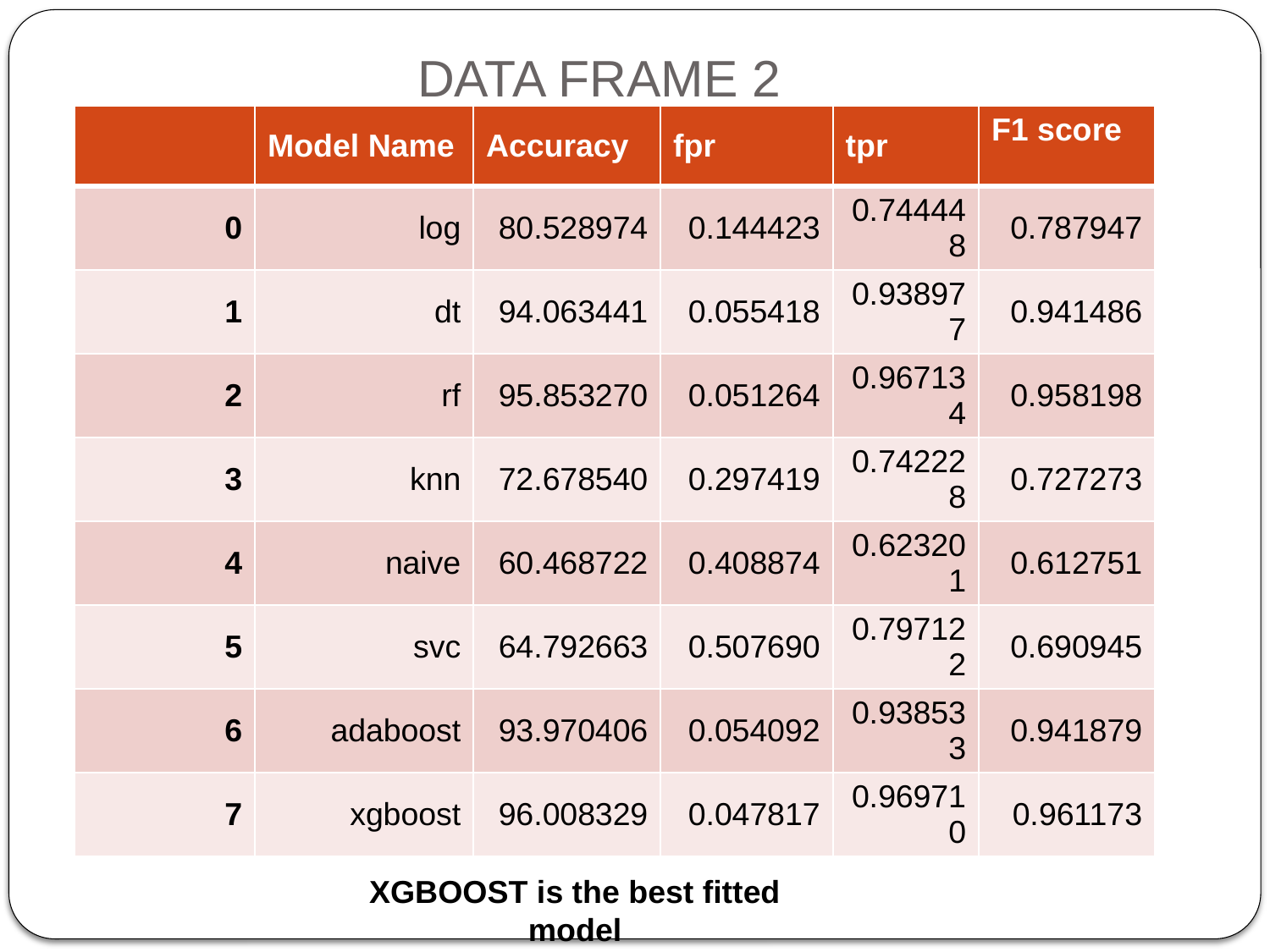

# DATA FRAME 2
|  | Model Name | Accuracy | fpr | tpr | F1 score |
| --- | --- | --- | --- | --- | --- |
| 0 | log | 80.528974 | 0.144423 | 0.744448 | 0.787947 |
| 1 | dt | 94.063441 | 0.055418 | 0.938977 | 0.941486 |
| 2 | rf | 95.853270 | 0.051264 | 0.967134 | 0.958198 |
| 3 | knn | 72.678540 | 0.297419 | 0.742228 | 0.727273 |
| 4 | naive | 60.468722 | 0.408874 | 0.623201 | 0.612751 |
| 5 | svc | 64.792663 | 0.507690 | 0.797122 | 0.690945 |
| 6 | adaboost | 93.970406 | 0.054092 | 0.938533 | 0.941879 |
| 7 | xgboost | 96.008329 | 0.047817 | 0.969710 | 0.961173 |
XGBOOST is the best fitted model